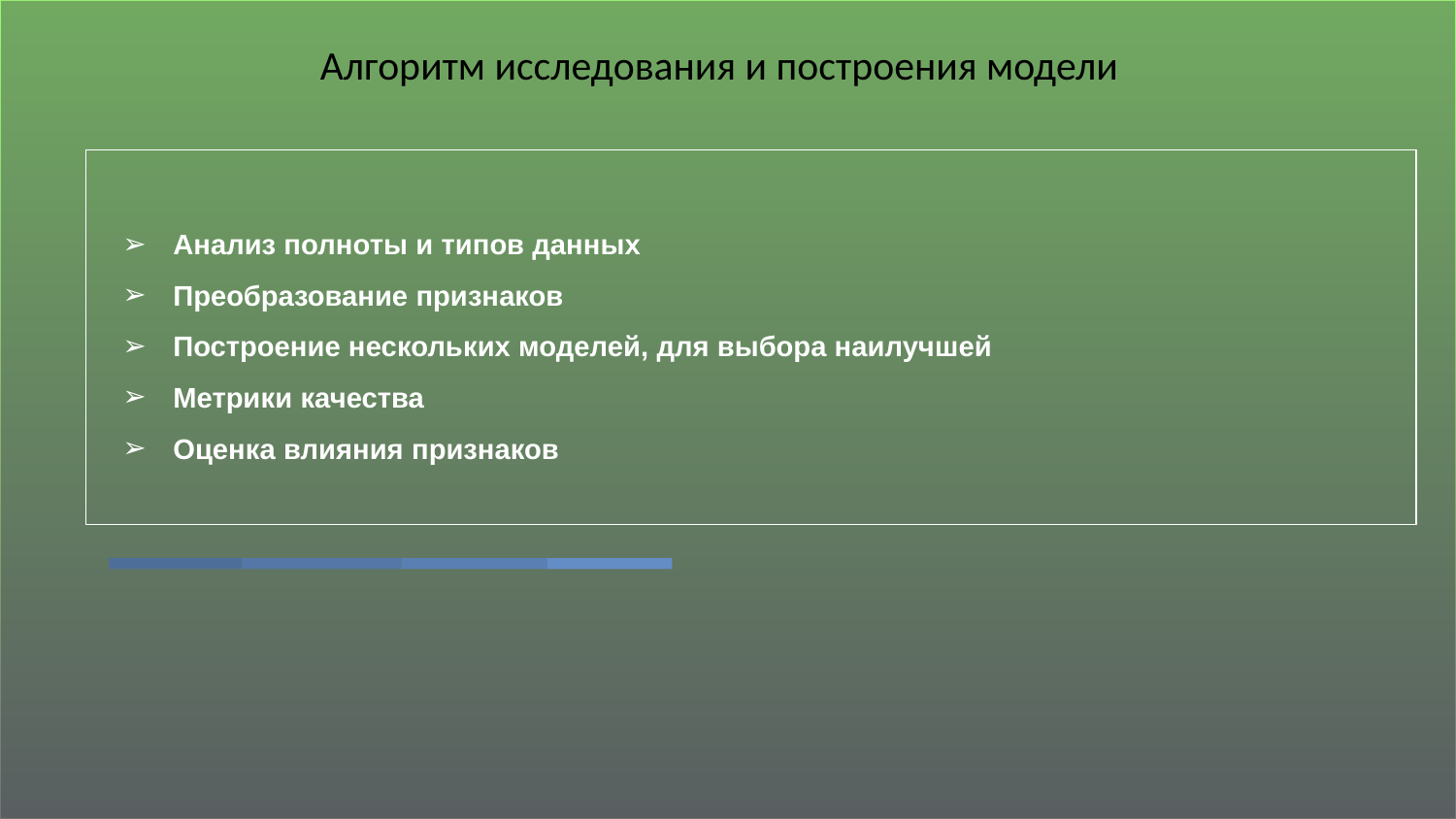

Алгоритм исследования и построения модели
# Анализ полноты и типов данных
Преобразование признаков
Построение нескольких моделей, для выбора наилучшей
Метрики качества
Оценка влияния признаков